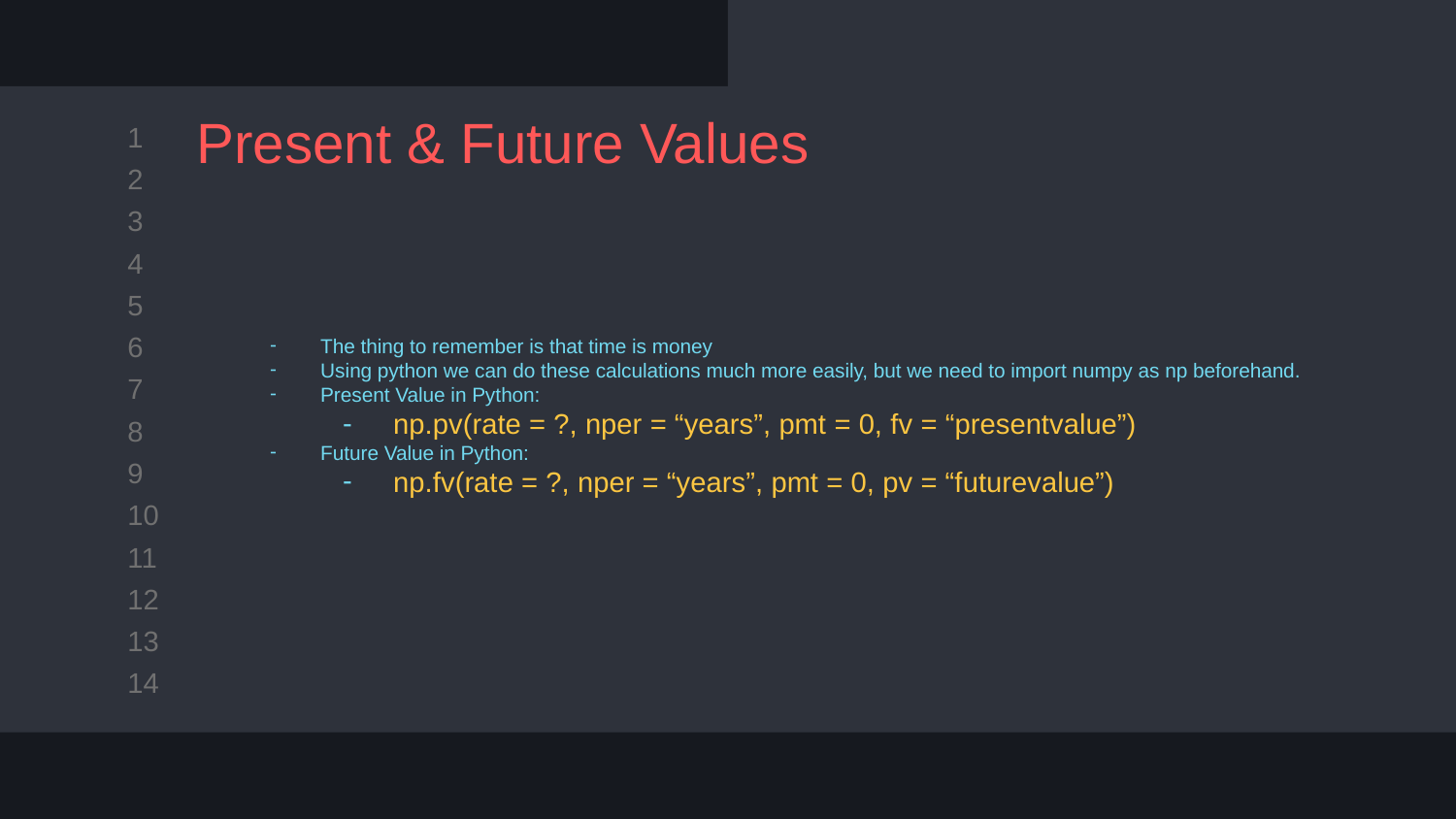

# Present & Future Values
The thing to remember is that time is money
Using python we can do these calculations much more easily, but we need to import numpy as np beforehand.
Present Value in Python:
np.pv(rate = ?, nper = “years”, pmt = 0, fv = “presentvalue”)
Future Value in Python:
np.fv(rate = ?, nper = “years”, pmt = 0, pv = “futurevalue”)